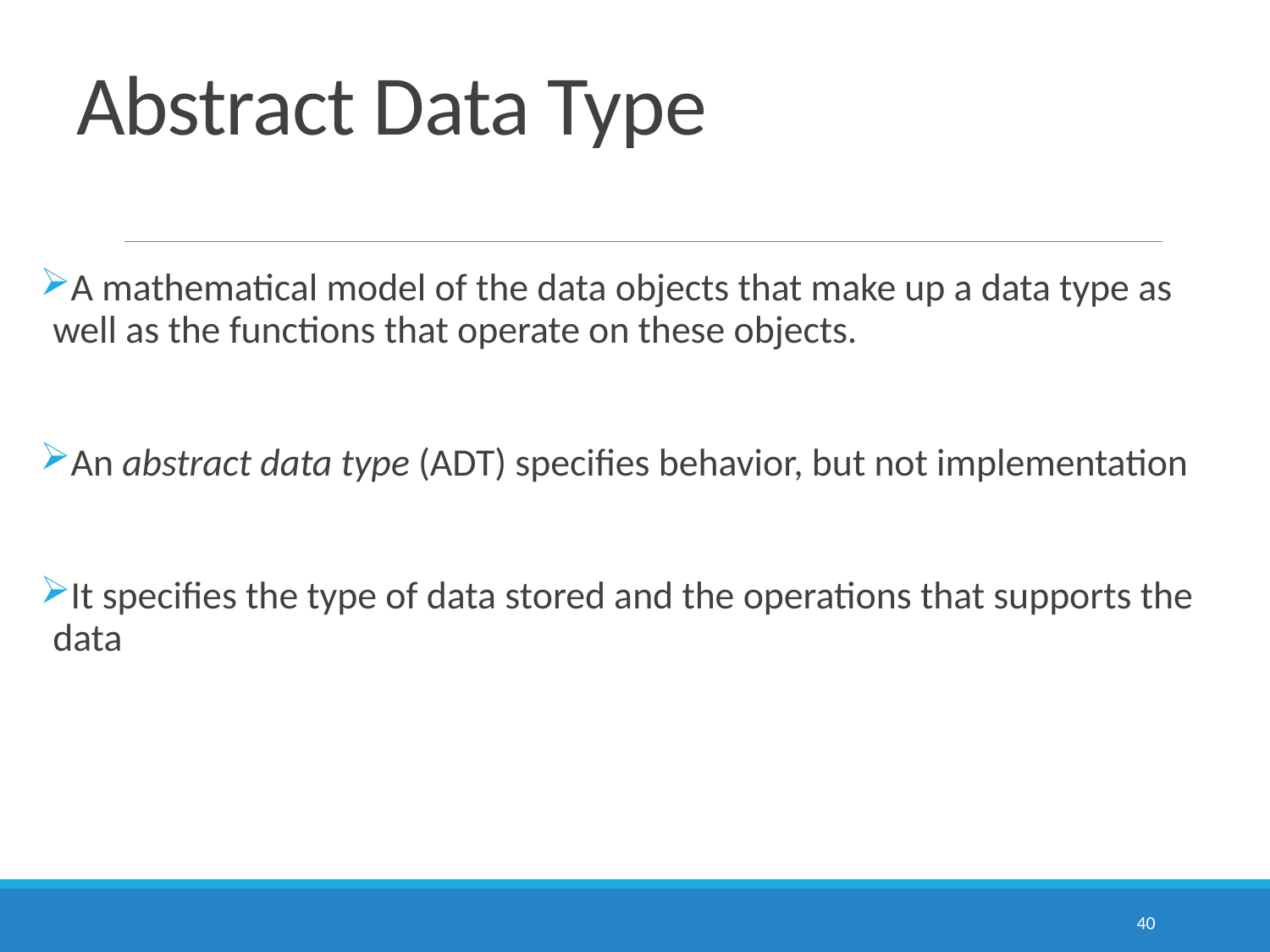

# Abstract Data Type
A mathematical model of the data objects that make up a data type as well as the functions that operate on these objects.

An abstract data type (ADT) specifies behavior, but not implementation

It specifies the type of data stored and the operations that supports the data
40